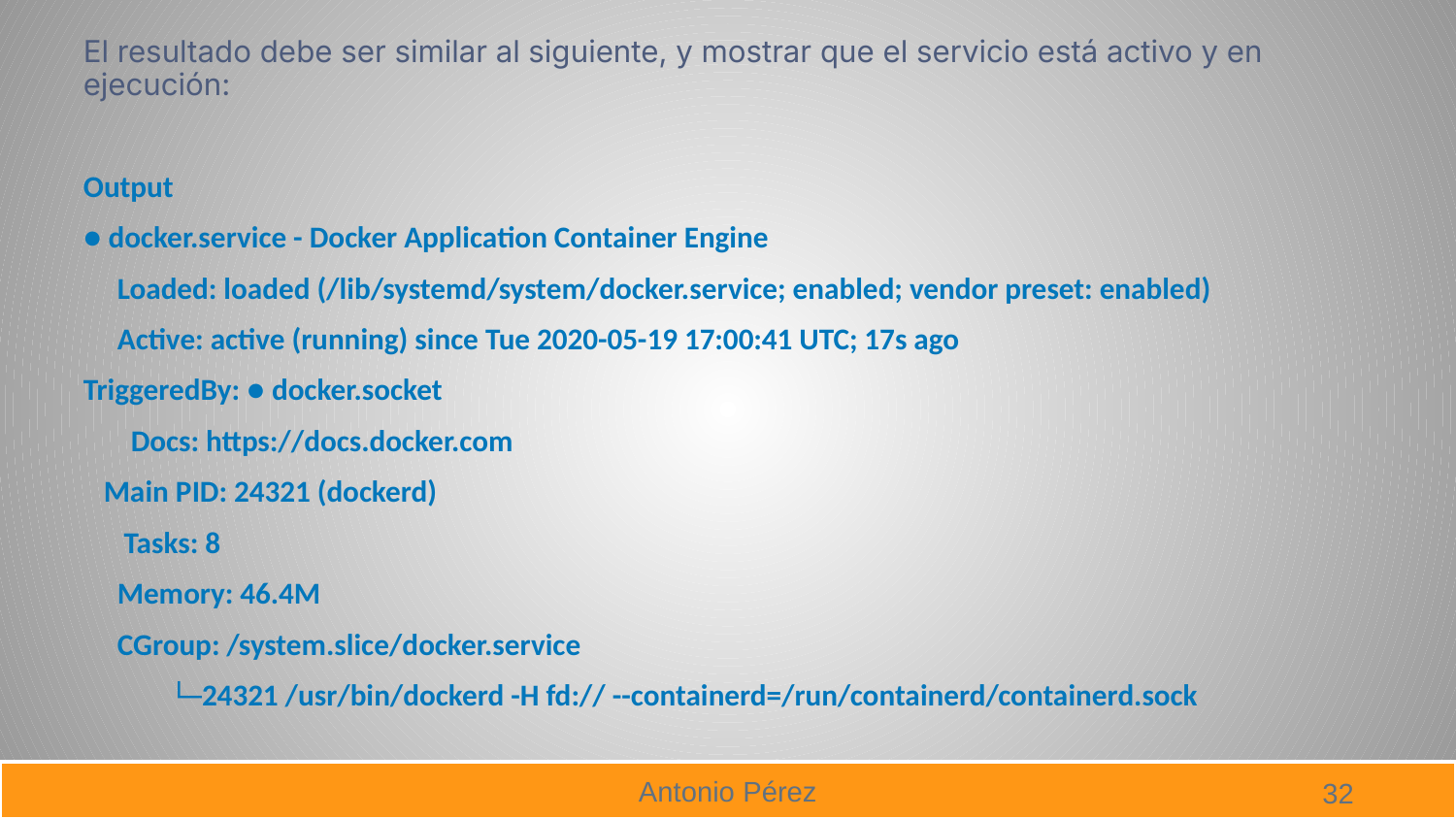

El resultado debe ser similar al siguiente, y mostrar que el servicio está activo y en ejecución:

Output
● docker.service - Docker Application Container Engine
     Loaded: loaded (/lib/systemd/system/docker.service; enabled; vendor preset: enabled)
     Active: active (running) since Tue 2020-05-19 17:00:41 UTC; 17s ago
TriggeredBy: ● docker.socket
       Docs: https://docs.docker.com
   Main PID: 24321 (dockerd)
      Tasks: 8
     Memory: 46.4M
     CGroup: /system.slice/docker.service
             └─24321 /usr/bin/dockerd -H fd:// --containerd=/run/containerd/containerd.sock